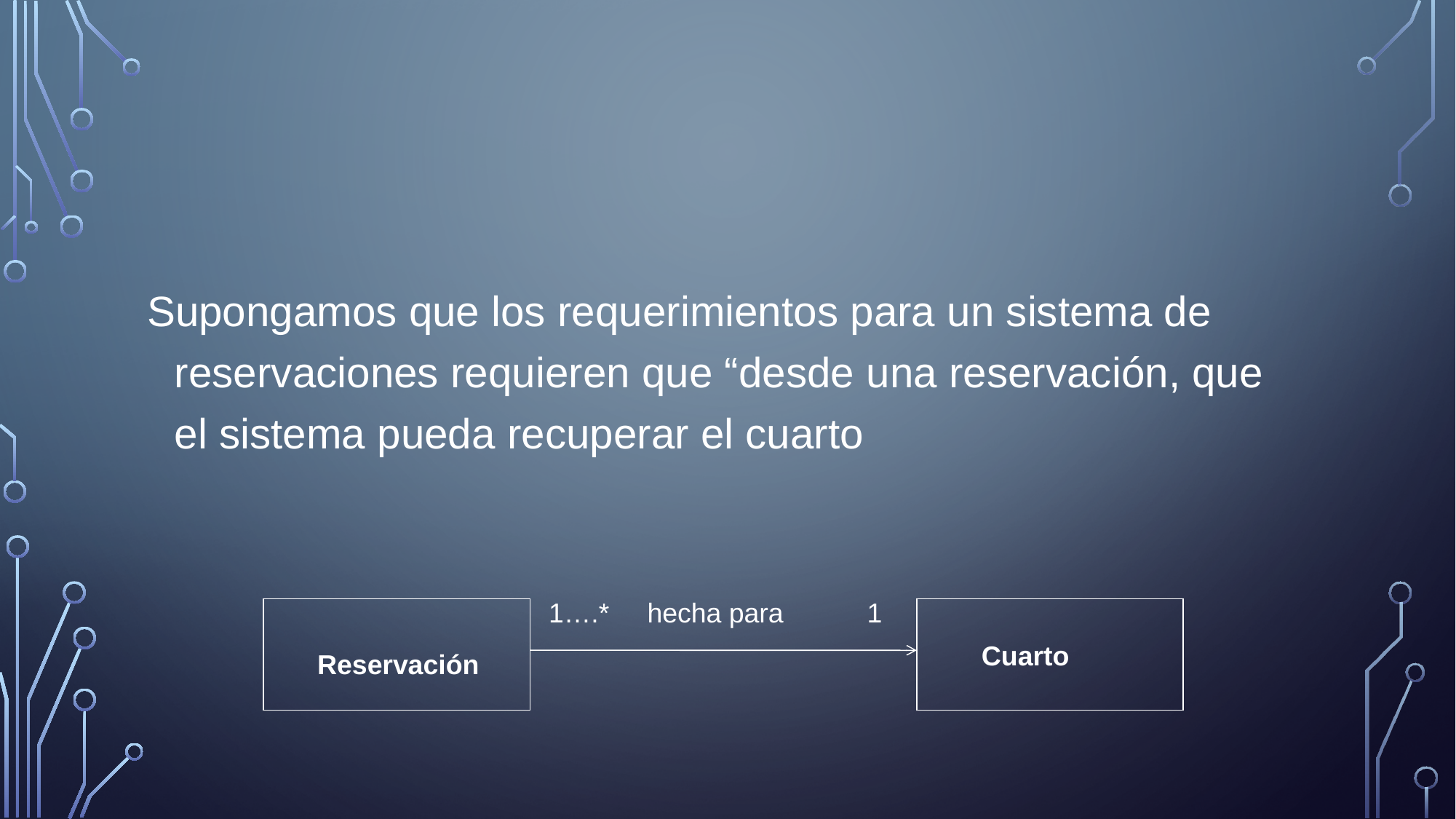

Supongamos que los requerimientos para un sistema de reservaciones requieren que “desde una reservación, que el sistema pueda recuperar el cuarto
1….*     hecha para           1

Cuarto
Reservación